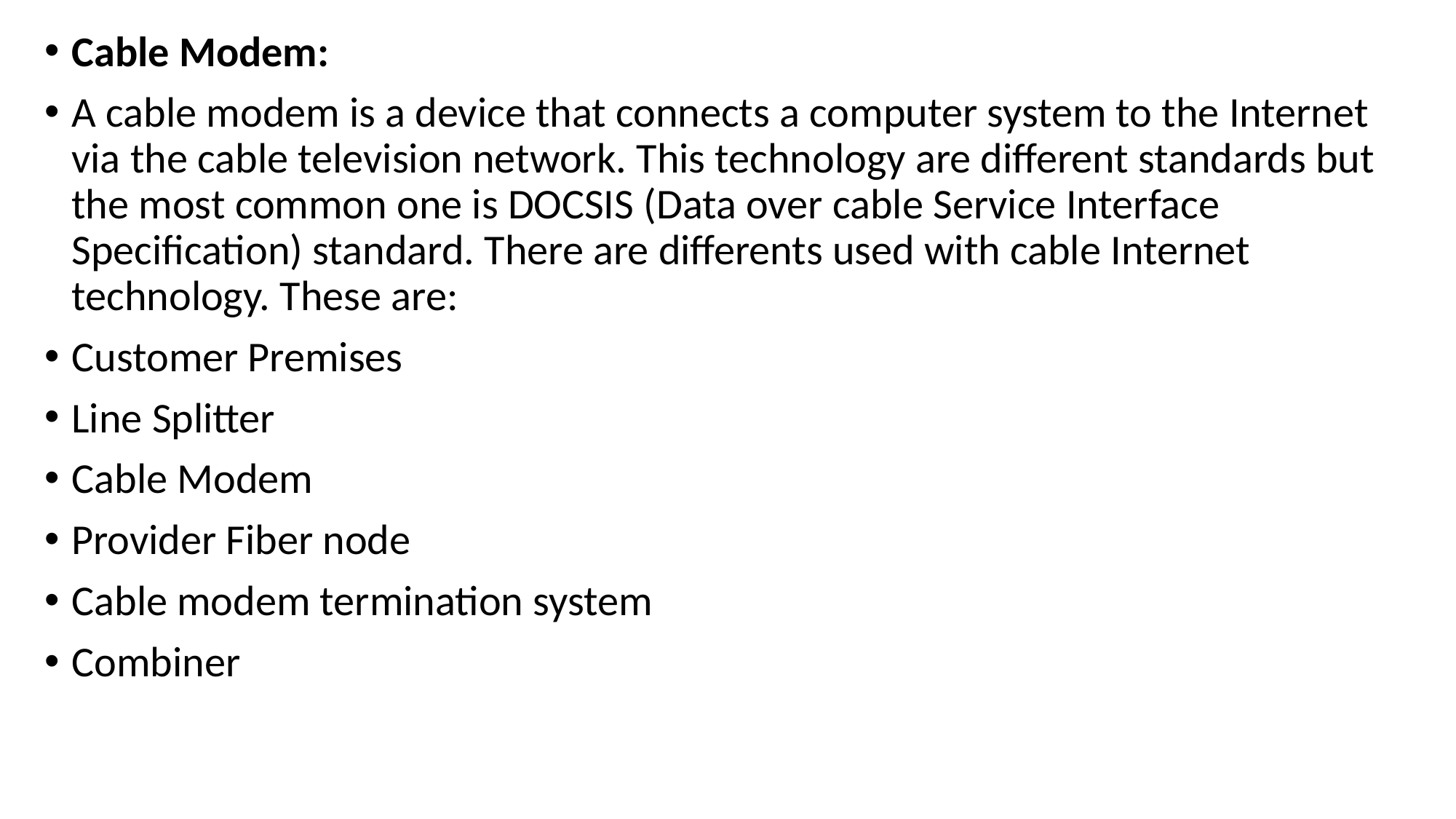

Cable Modem:
A cable modem is a device that connects a computer system to the Internet via the cable television network. This technology are different standards but the most common one is DOCSIS (Data over cable Service Interface Specification) standard. There are differents used with cable Internet technology. These are:
Customer Premises
Line Splitter
Cable Modem
Provider Fiber node
Cable modem termination system
Combiner